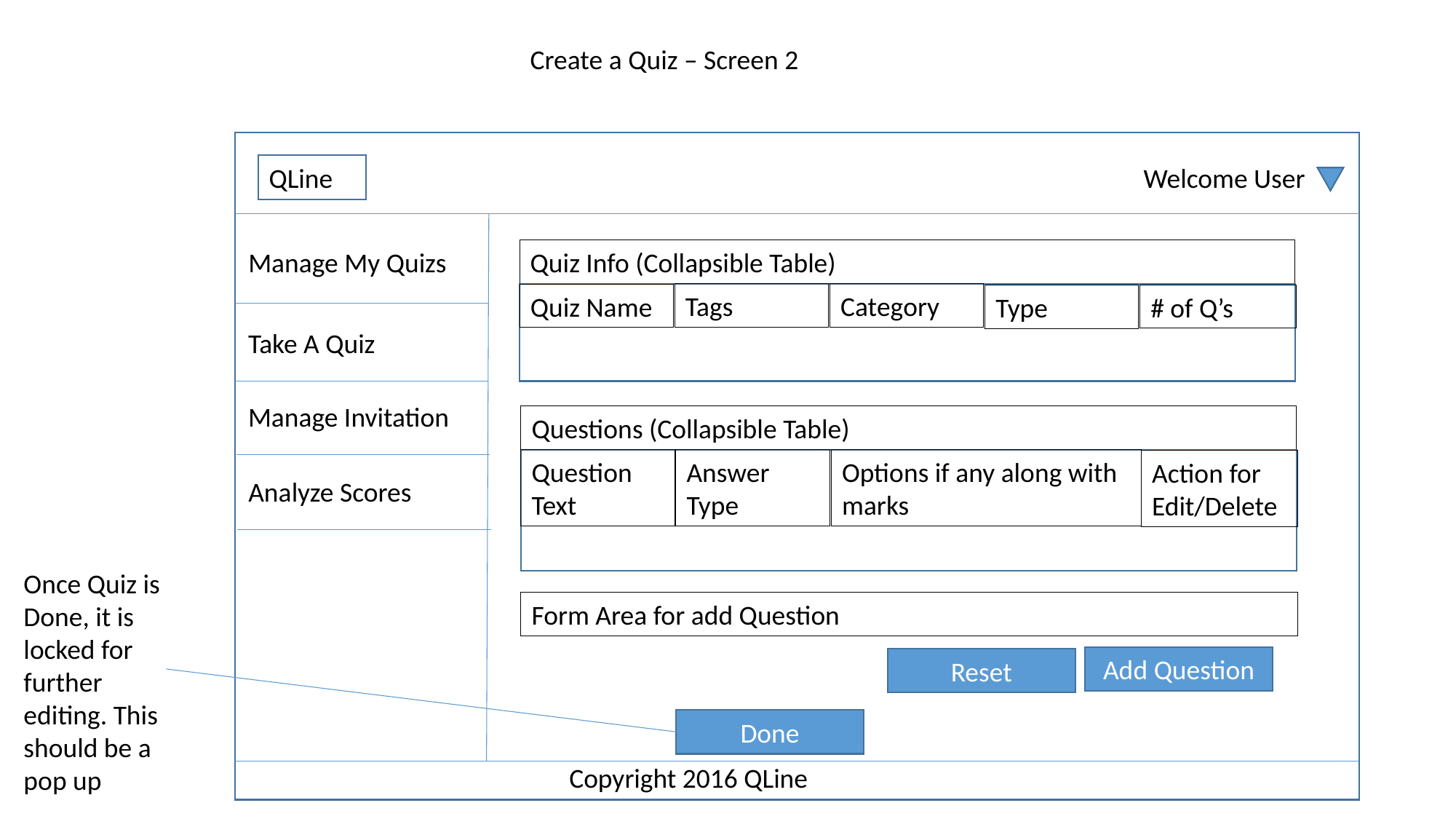

Create a Quiz – Screen 2

QLine

Welcome User

Manage My Quizs
Quiz Info (Collapsible Table)
Tags
Category
Quiz Name

# of Q’s
Type
Take A Quiz
Manage Invitation
Questions (Collapsible Table)
Answer Type
Options if any along with marks
Question Text

Action for Edit/Delete
Analyze Scores
Once Quiz is Done, it is locked for further editing. This should be a pop up
Form Area for add Question
Add Question
Reset
Done
Copyright 2016 QLine